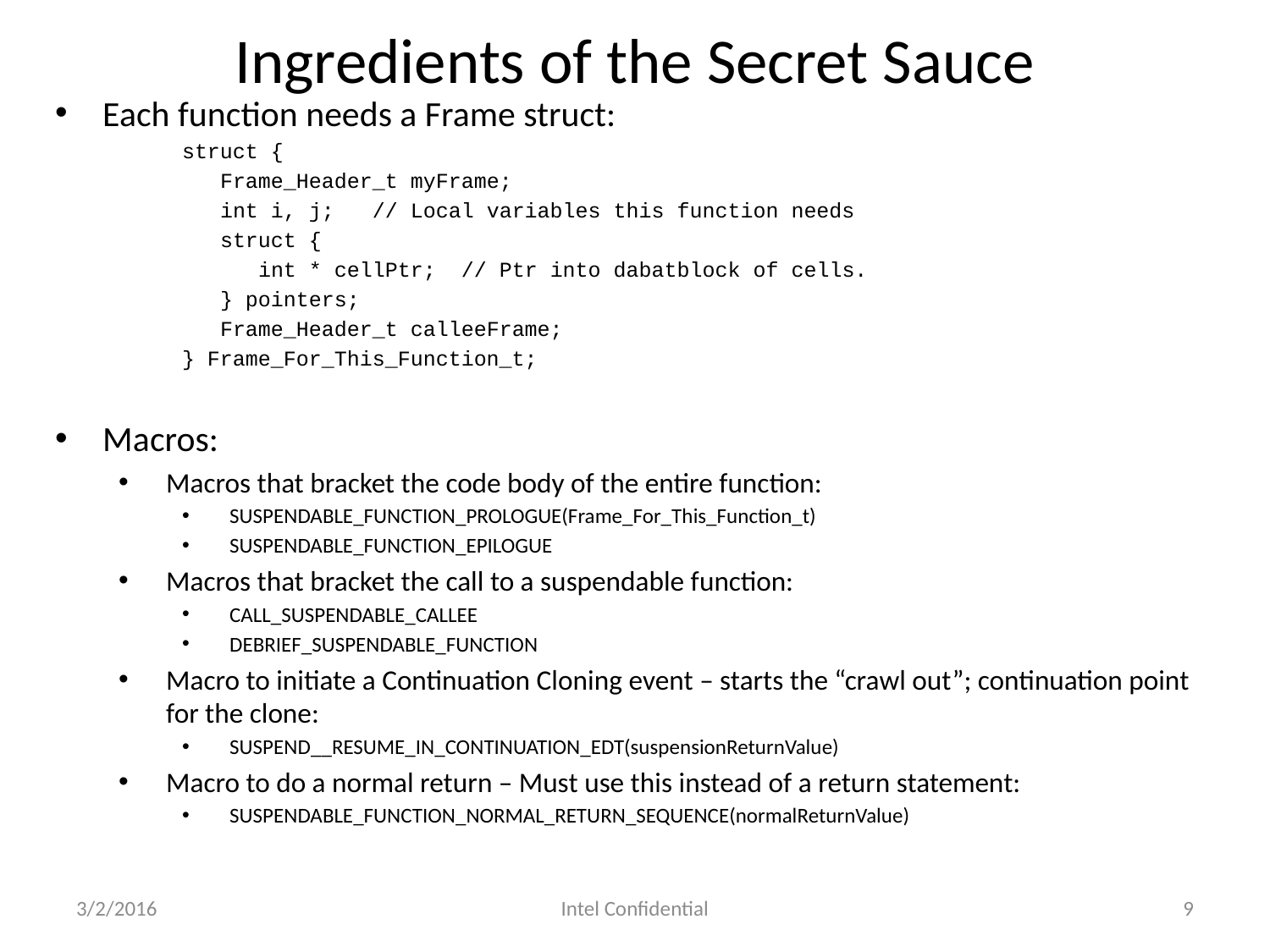

# Ingredients of the Secret Sauce
Each function needs a Frame struct:
struct {
   Frame_Header_t myFrame;
   int i, j;   // Local variables this function needs
   struct {
      int * cellPtr;  // Ptr into dabatblock of cells.
   } pointers;
   Frame_Header_t calleeFrame;
} Frame_For_This_Function_t;

Macros:
Macros that bracket the code body of the entire function:
SUSPENDABLE_FUNCTION_PROLOGUE(Frame_For_This_Function_t)
SUSPENDABLE_FUNCTION_EPILOGUE
Macros that bracket the call to a suspendable function:
CALL_SUSPENDABLE_CALLEE
DEBRIEF_SUSPENDABLE_FUNCTION
Macro to initiate a Continuation Cloning event – starts the “crawl out”; continuation point for the clone:
SUSPEND__RESUME_IN_CONTINUATION_EDT(suspensionReturnValue)
Macro to do a normal return – Must use this instead of a return statement:
SUSPENDABLE_FUNCTION_NORMAL_RETURN_SEQUENCE(normalReturnValue)

3/2/2016
Intel Confidential
9